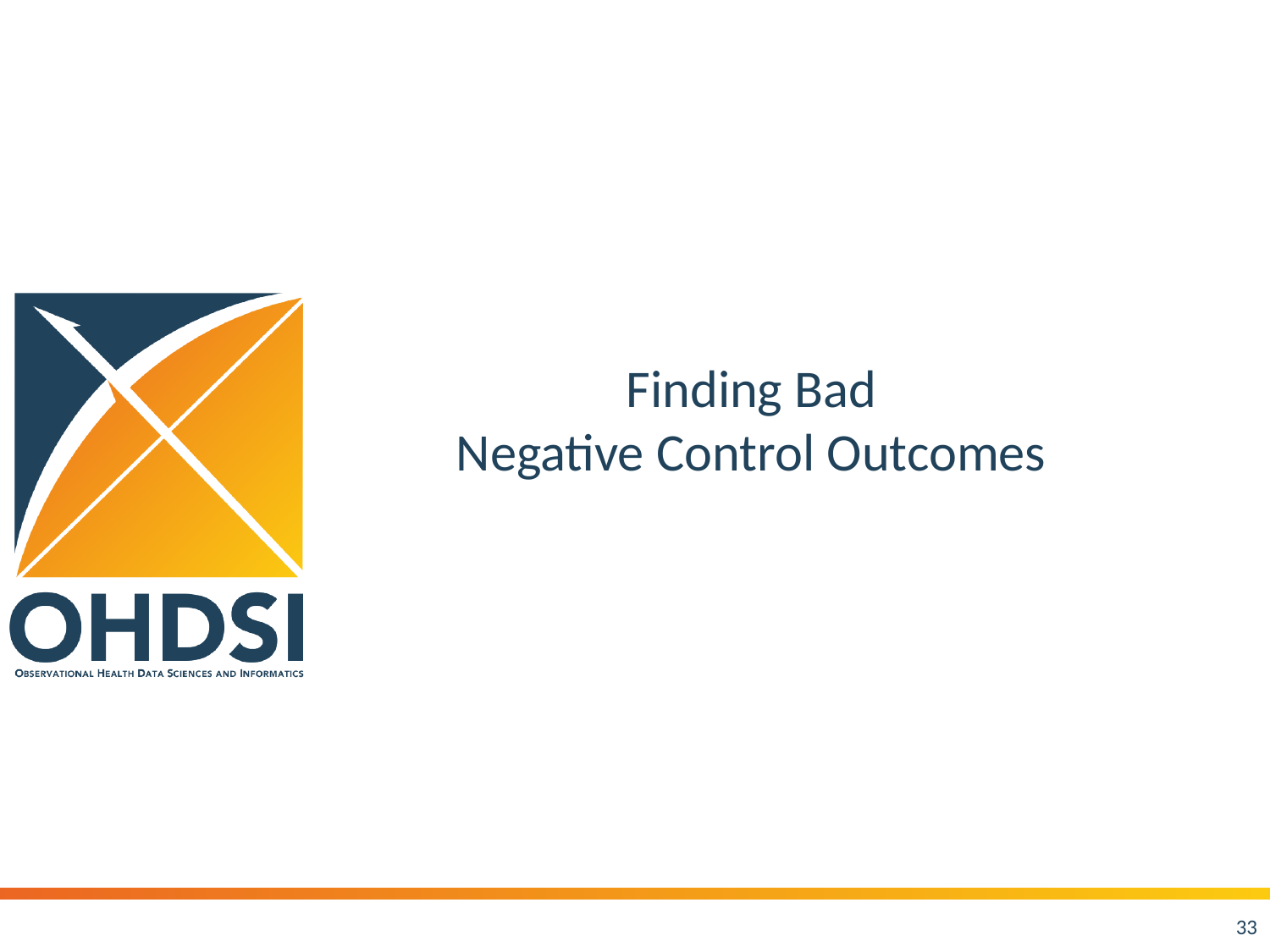

# Finding Bad Negative Control Outcomes
33